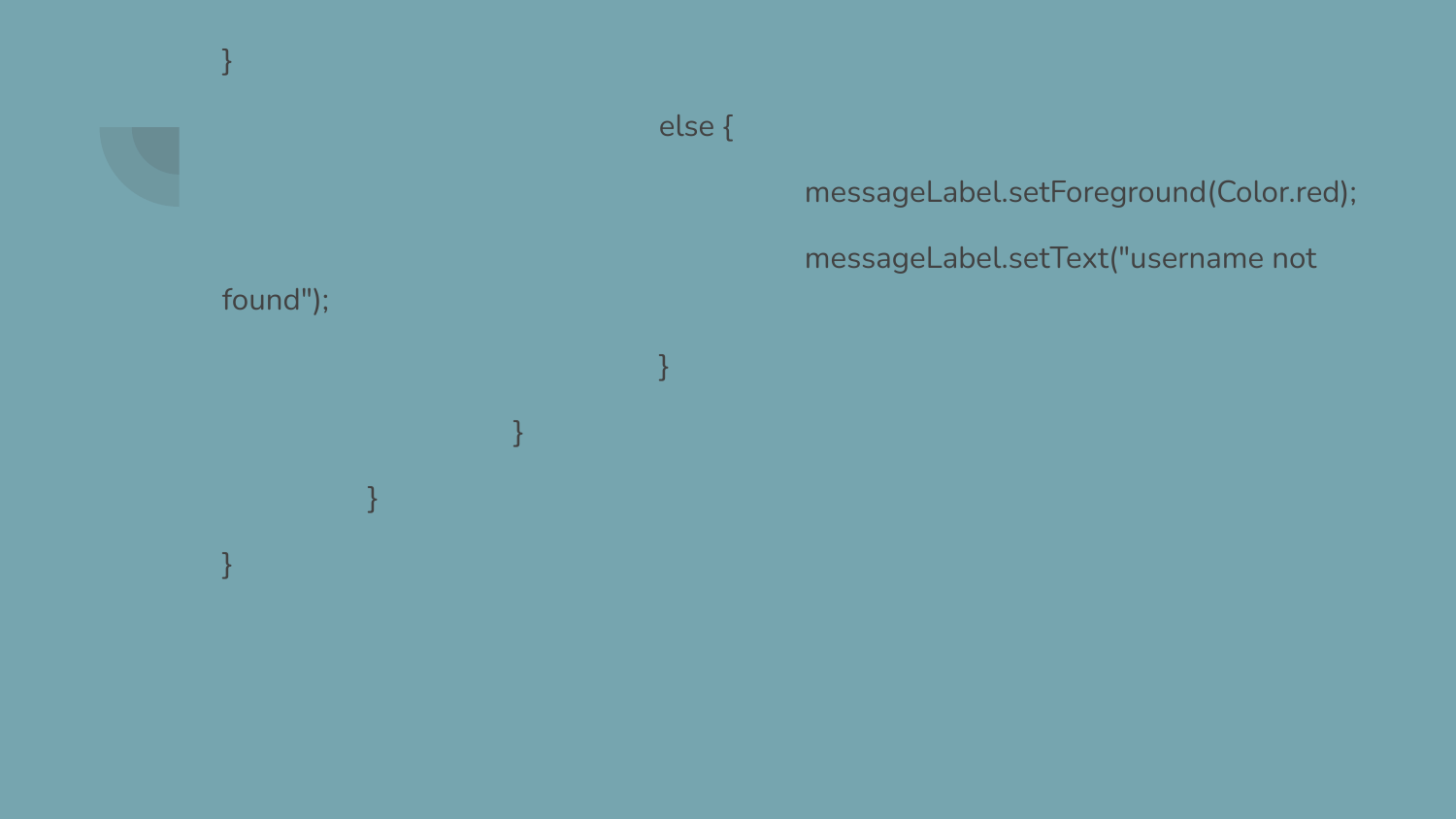

}
			else {
				messageLabel.setForeground(Color.red);
				messageLabel.setText("username not found");
			}
		}
	}
}